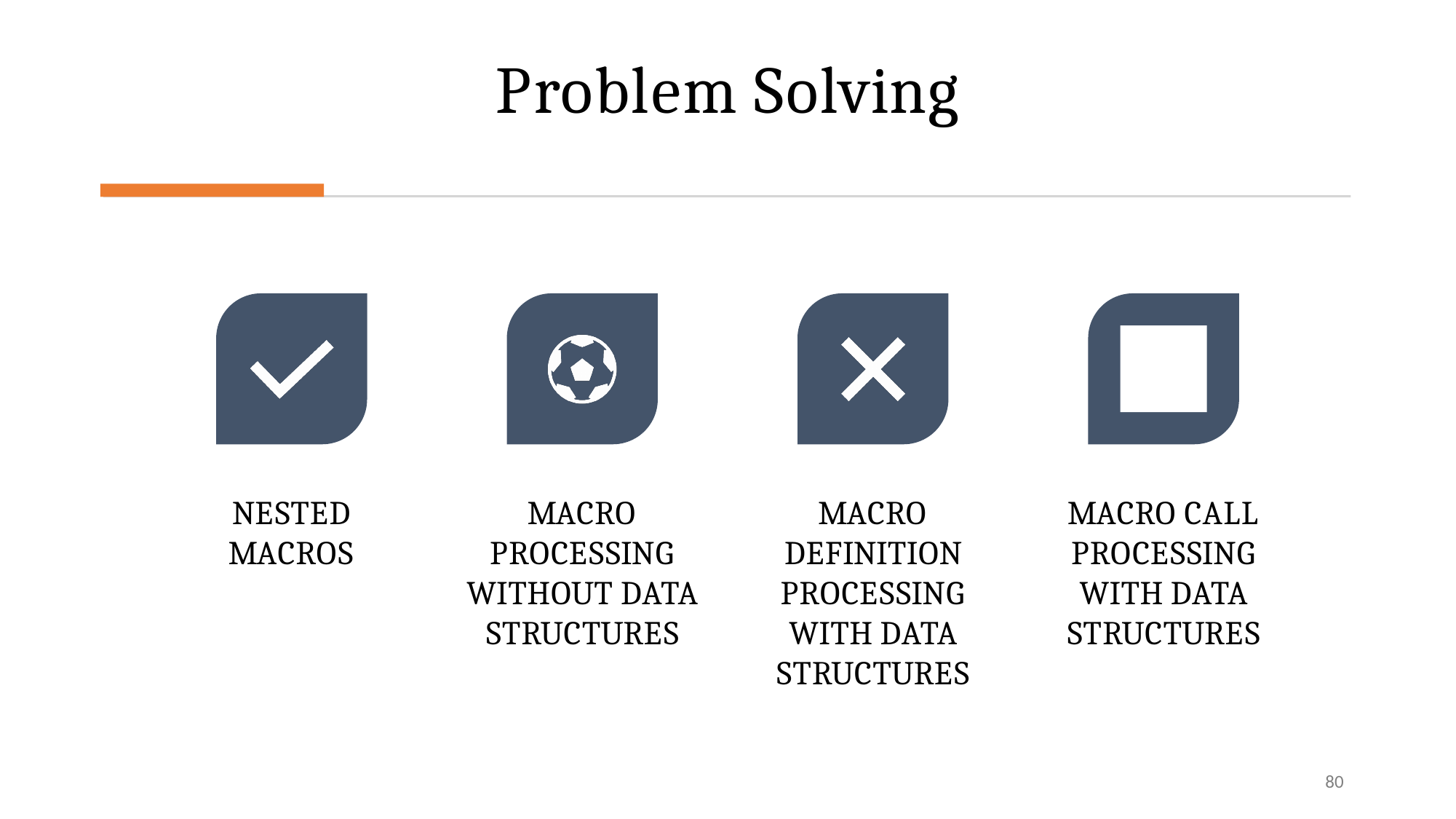

# Problem Solving

Nested macros
Macro processing without data structures
Macro definition processing with data structures
Macro call processing with data structures
80